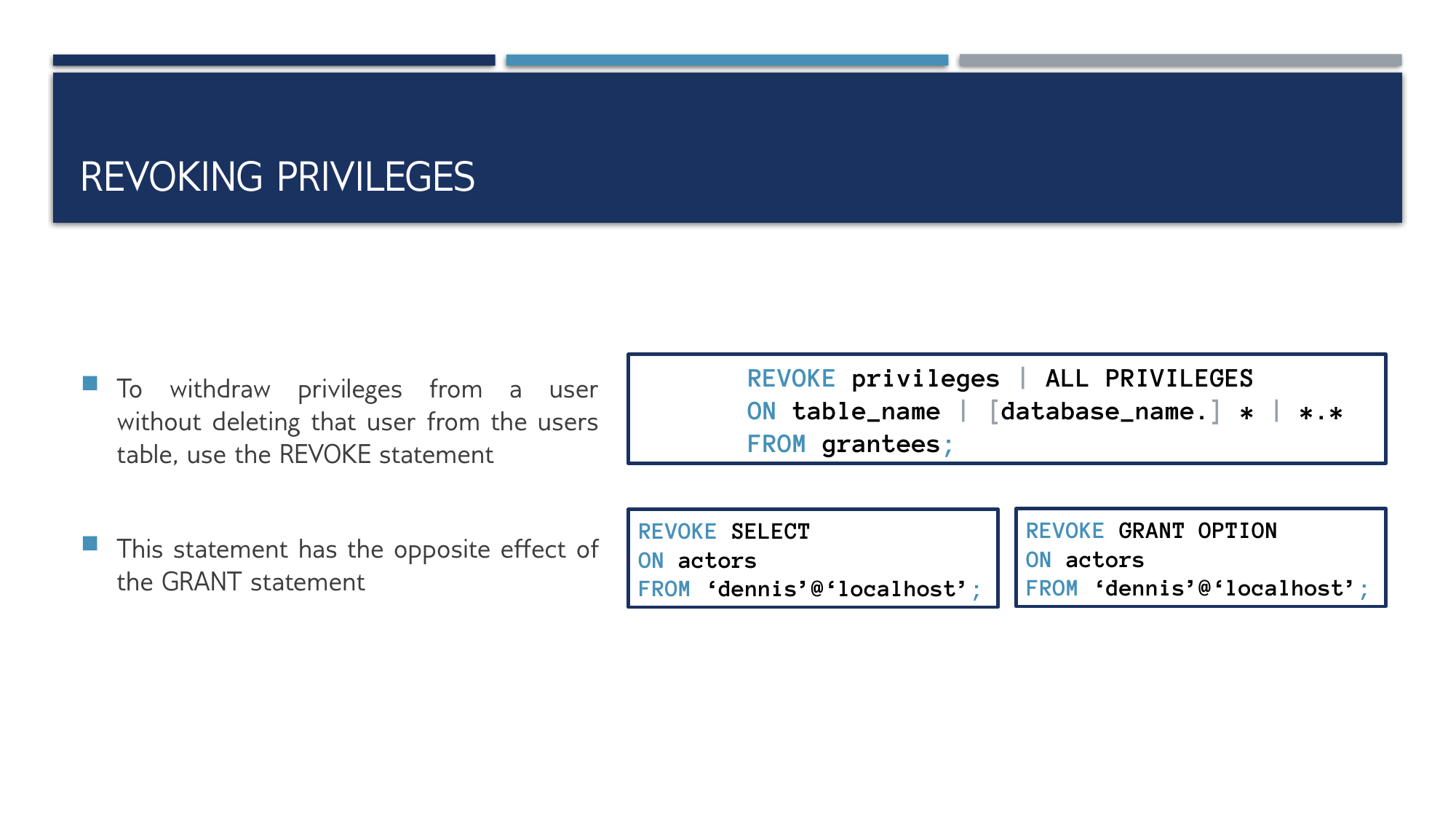

# Revoking privileges
To withdraw privileges from a user without deleting that user from the users table, use the REVOKE statement

This statement has the opposite effect of the GRANT statement
	REVOKE privileges | ALL PRIVILEGES
	ON table_name | [database_name.] * | *.*
	FROM grantees;
REVOKE GRANT OPTION
ON actors
FROM ‘dennis’@‘localhost’;
REVOKE SELECT
ON actors
FROM ‘dennis’@‘localhost’;